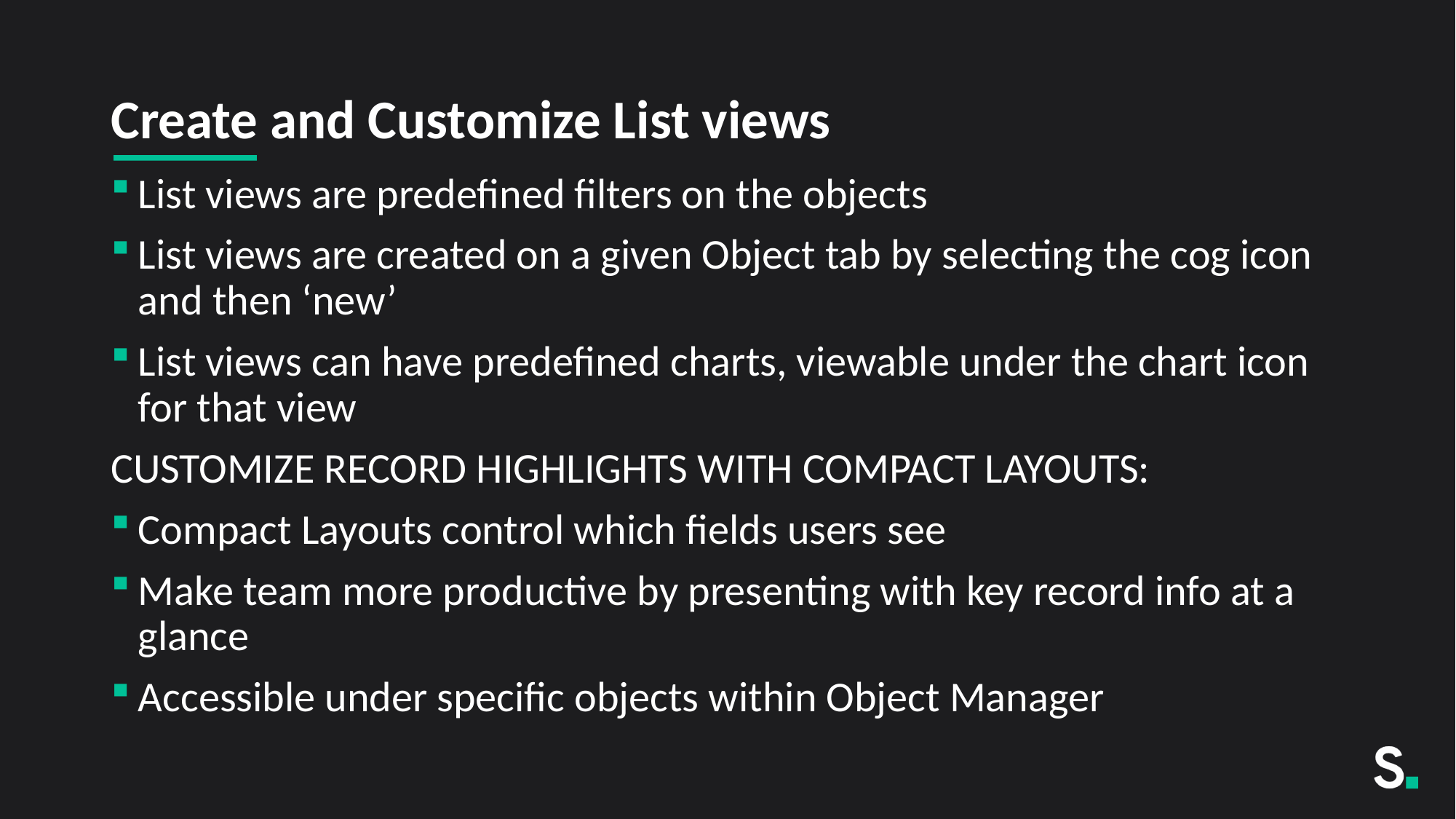

# Create and Customize List views
List views are predefined filters on the objects
List views are created on a given Object tab by selecting the cog icon and then ‘new’
List views can have predefined charts, viewable under the chart icon for that view
CUSTOMIZE RECORD HIGHLIGHTS WITH COMPACT LAYOUTS:
Compact Layouts control which fields users see
Make team more productive by presenting with key record info at a glance
Accessible under specific objects within Object Manager